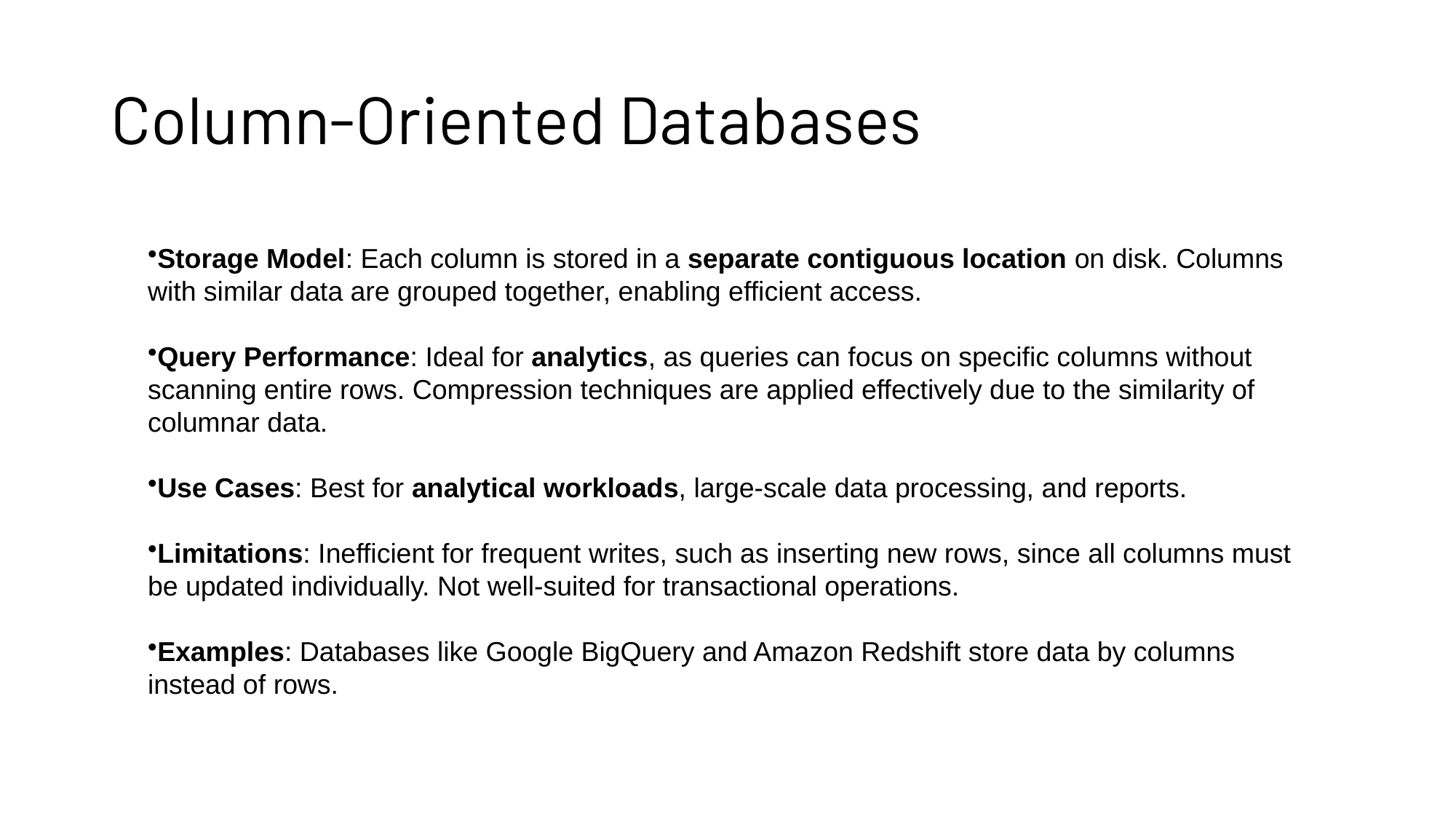

# Column-Oriented Databases
Storage Model: Each column is stored in a separate contiguous location on disk. Columns with similar data are grouped together, enabling efficient access.

Query Performance: Ideal for analytics, as queries can focus on specific columns without scanning entire rows. Compression techniques are applied effectively due to the similarity of columnar data.

Use Cases: Best for analytical workloads, large-scale data processing, and reports.

Limitations: Inefficient for frequent writes, such as inserting new rows, since all columns must be updated individually. Not well-suited for transactional operations.

Examples: Databases like Google BigQuery and Amazon Redshift store data by columns instead of rows.